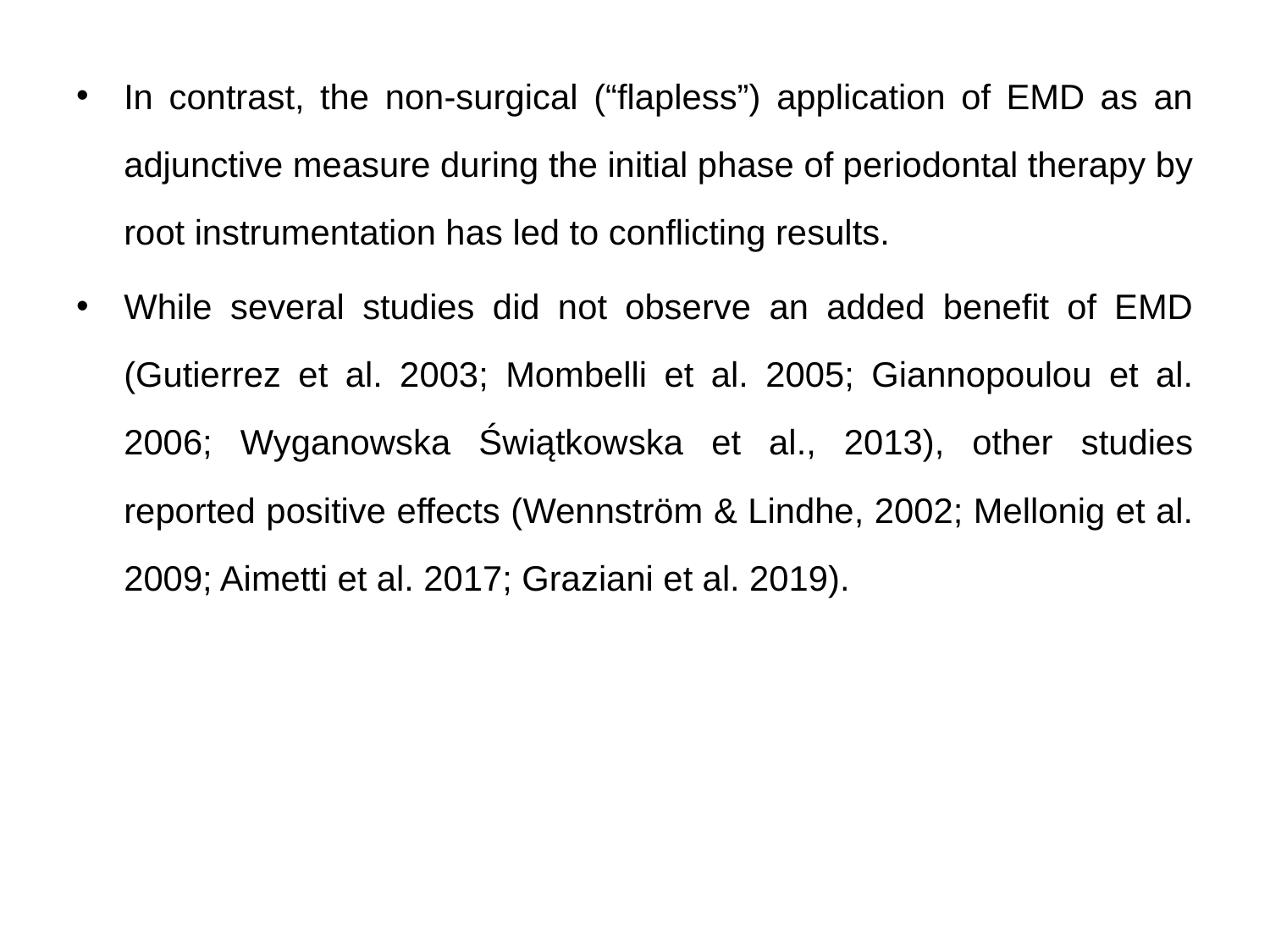

In contrast, the non-surgical (“flapless”) application of EMD as an adjunctive measure during the initial phase of periodontal therapy by root instrumentation has led to conflicting results.
While several studies did not observe an added benefit of EMD (Gutierrez et al. 2003; Mombelli et al. 2005; Giannopoulou et al. 2006; Wyganowska Świątkowska et al., 2013), other studies reported positive effects (Wennström & Lindhe, 2002; Mellonig et al. 2009; Aimetti et al. 2017; Graziani et al. 2019).